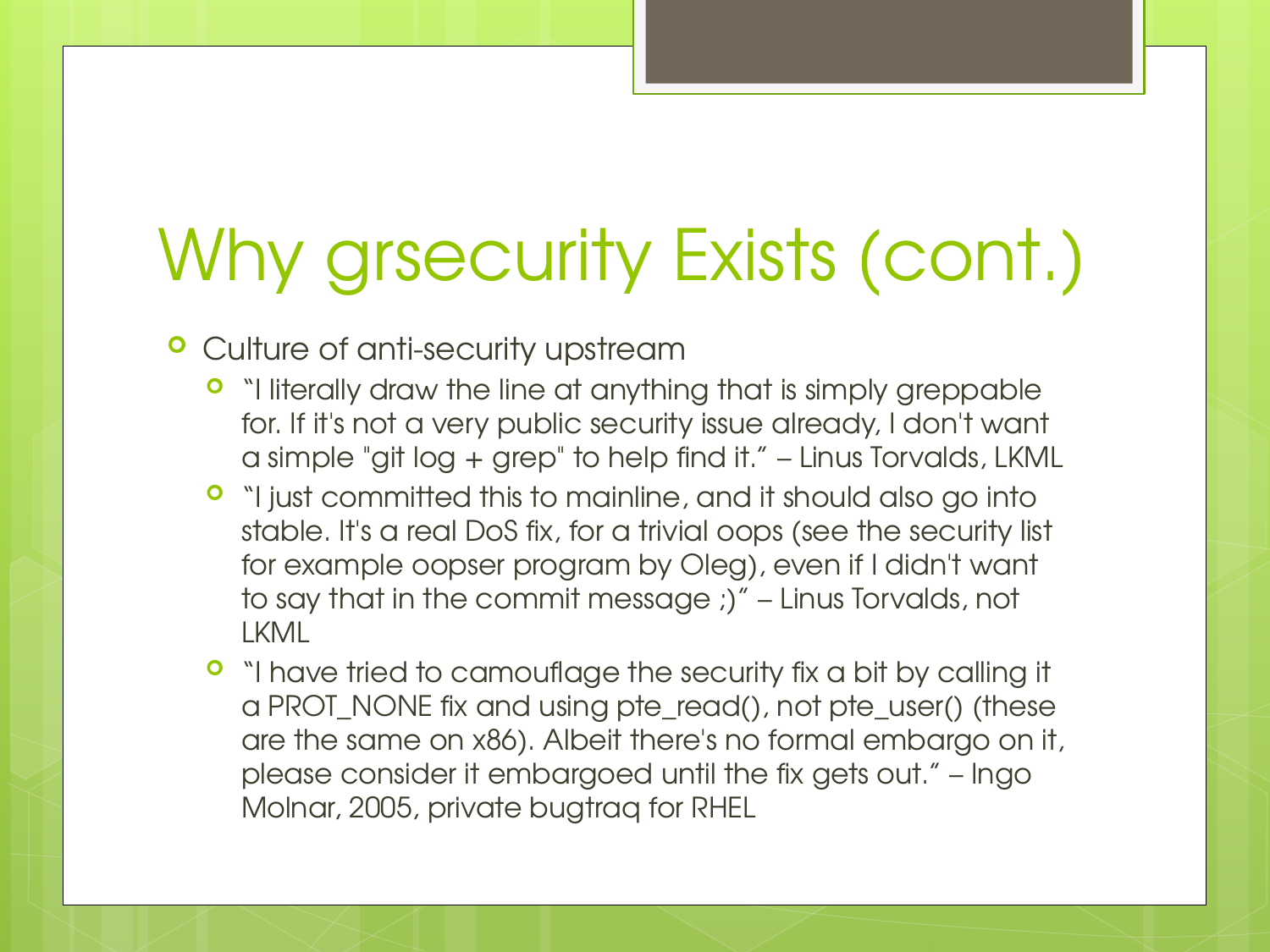

# Why grsecurity Exists (cont.)
Culture of anti-security upstream
“I literally draw the line at anything that is simply greppable for. If it's not a very public security issue already, I don't want a simple "git log + grep" to help find it.” – Linus Torvalds, LKML
“I just committed this to mainline, and it should also go into stable. It's a real DoS fix, for a trivial oops (see the security list for example oopser program by Oleg), even if I didn't want to say that in the commit message ;)” – Linus Torvalds, not LKML
“I have tried to camouflage the security fix a bit by calling it a PROT_NONE fix and using pte_read(), not pte_user() (these are the same on x86). Albeit there's no formal embargo on it, please consider it embargoed until the fix gets out.” – Ingo Molnar, 2005, private bugtraq for RHEL